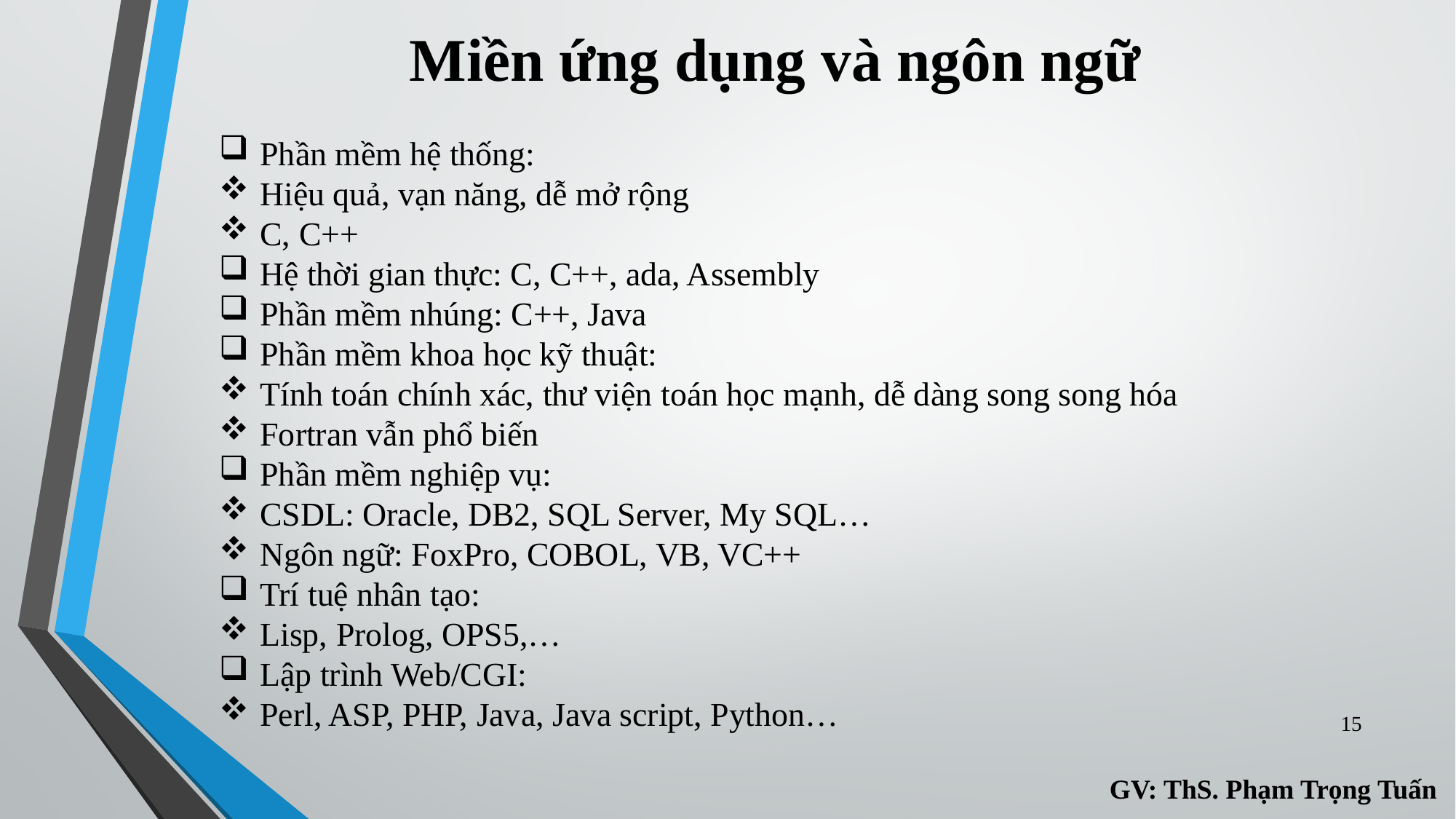

# Miền ứng dụng và ngôn ngữ
Phần mềm hệ thống:
Hiệu quả, vạn năng, dễ mở rộng
C, C++
Hệ thời gian thực: C, C++, ada, Assembly
Phần mềm nhúng: C++, Java
Phần mềm khoa học kỹ thuật:
Tính toán chính xác, thư viện toán học mạnh, dễ dàng song song hóa
Fortran vẫn phổ biến
Phần mềm nghiệp vụ:
CSDL: Oracle, DB2, SQL Server, My SQL…
Ngôn ngữ: FoxPro, COBOL, VB, VC++
Trí tuệ nhân tạo:
Lisp, Prolog, OPS5,…
Lập trình Web/CGI:
Perl, ASP, PHP, Java, Java script, Python…
15